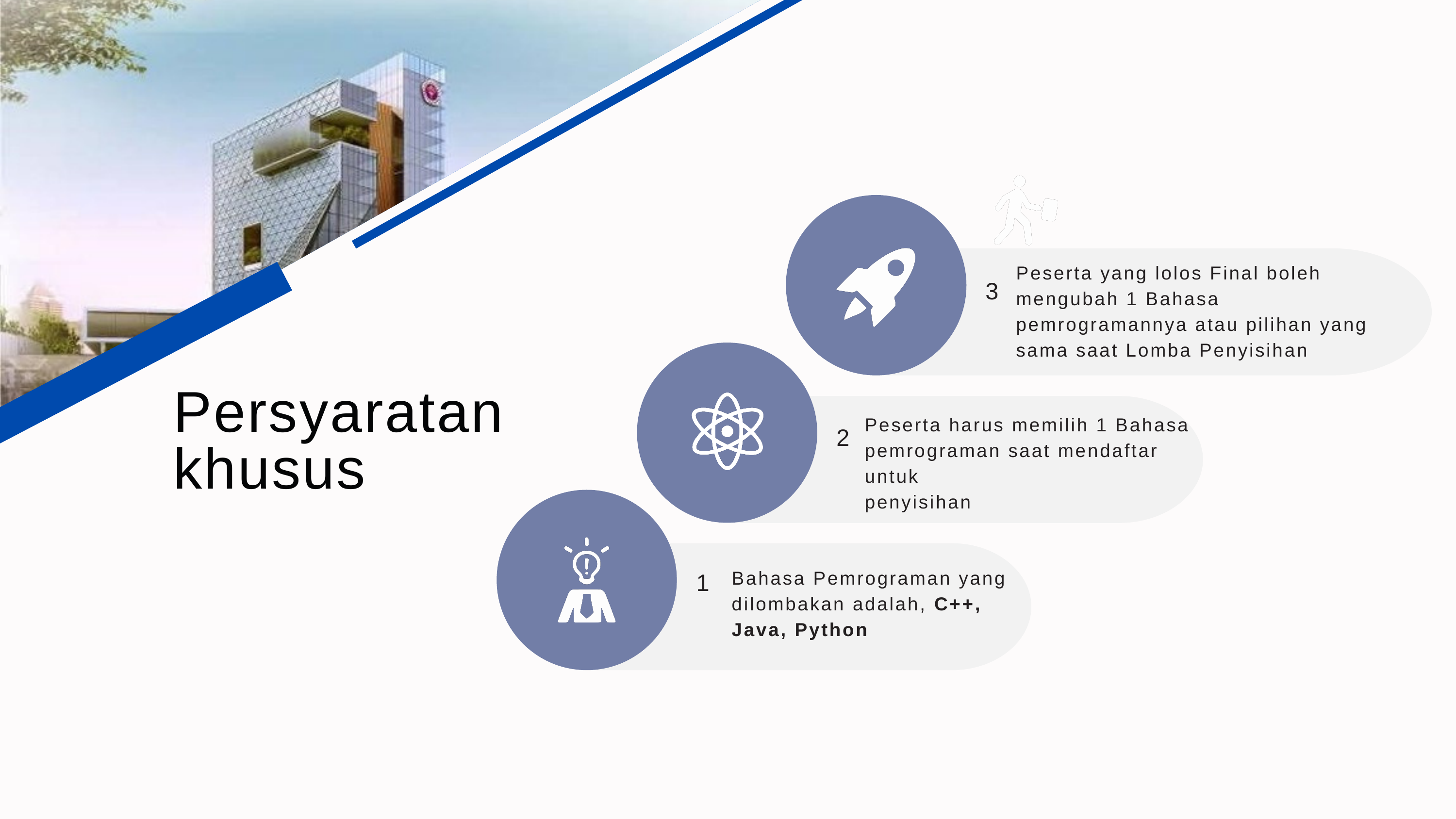

Peserta yang lolos Final boleh mengubah 1 Bahasa pemrogramannya atau pilihan yang sama saat Lomba Penyisihan
3

Persyaratan khusus

Peserta harus memilih 1 Bahasa pemrograman saat mendaftar untuk
penyisihan

2

Bahasa Pemrograman yang dilombakan adalah, C++, Java, Python
1